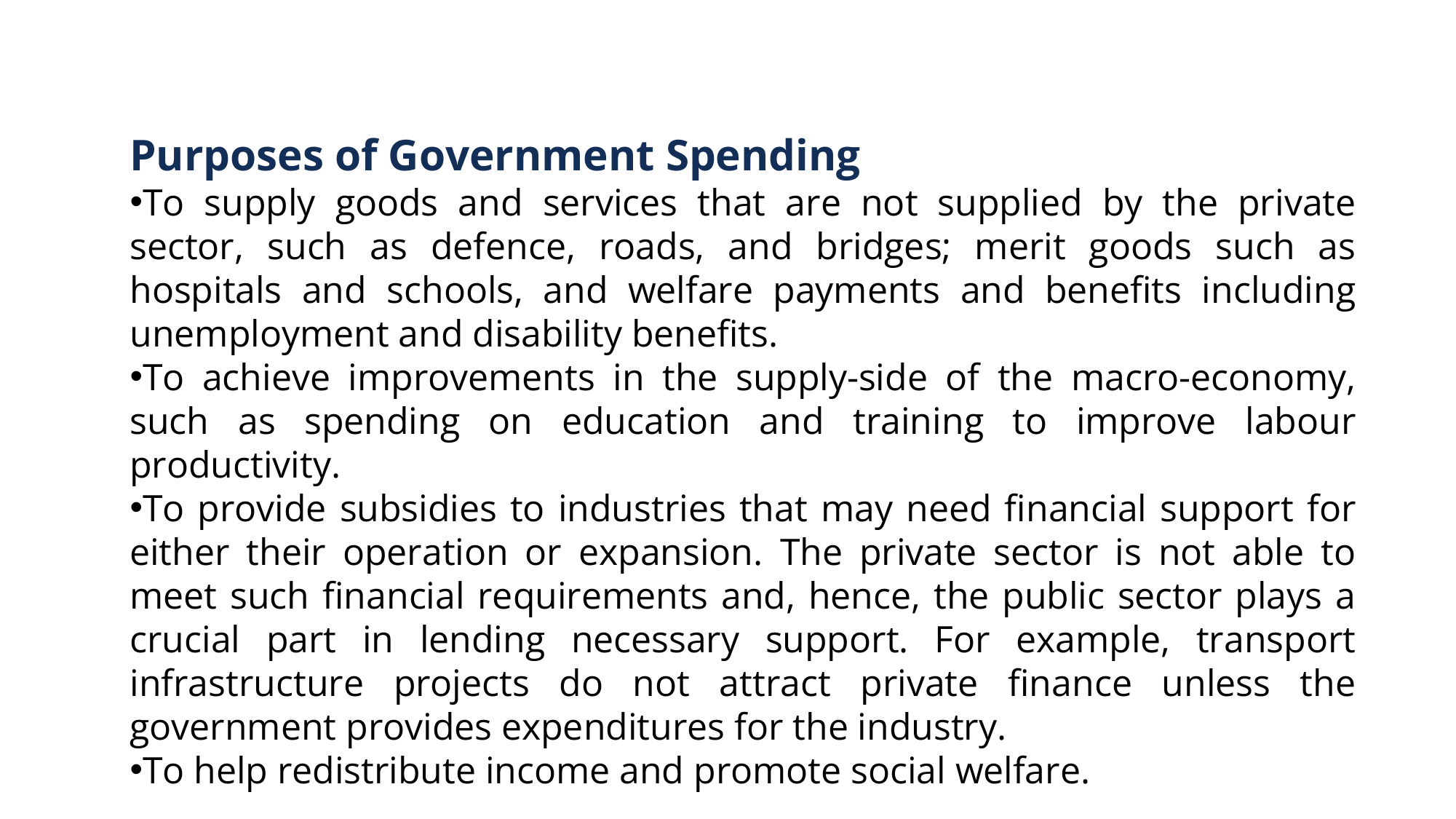

Purposes of Government Spending
To supply goods and services that are not supplied by the private sector, such as defence, roads, and bridges; merit goods such as hospitals and schools, and welfare payments and benefits including unemployment and disability benefits.
To achieve improvements in the supply-side of the macro-economy, such as spending on education and training to improve labour productivity.
To provide subsidies to industries that may need financial support for either their operation or expansion. The private sector is not able to meet such financial requirements and, hence, the public sector plays a crucial part in lending necessary support. For example, transport infrastructure projects do not attract private finance unless the government provides expenditures for the industry.
To help redistribute income and promote social welfare.